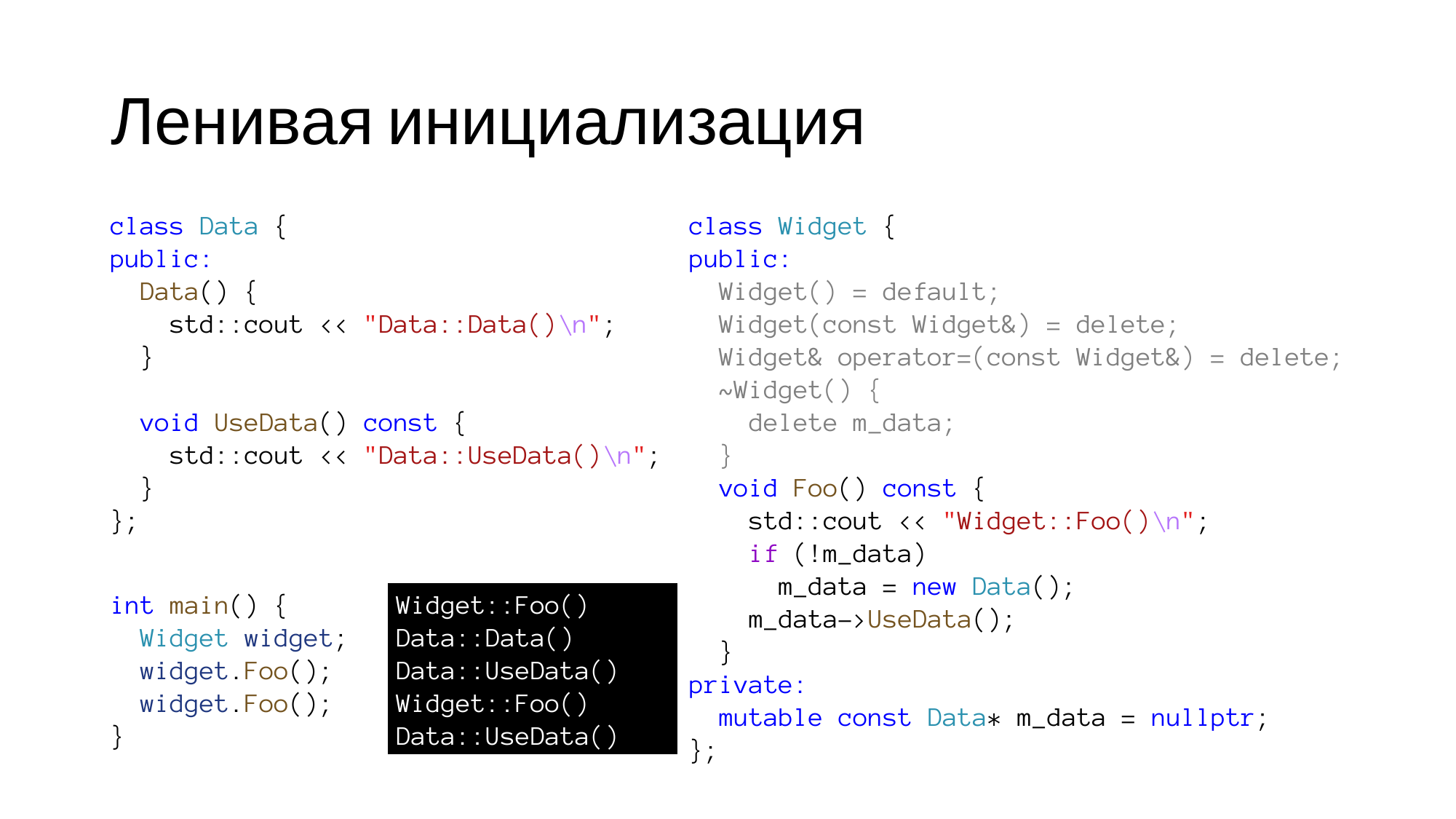

# Ленивая инициализация
class Data {
public:
  Data() {
    std::cout << "Data::Data()\n";
  }
  void UseData() const {
    std::cout << "Data::UseData()\n";
  }
};
class Widget {
public:
  Widget() = default;
  Widget(const Widget&) = delete;
  Widget& operator=(const Widget&) = delete;
  ~Widget() {
    delete m_data;
  }
  void Foo() const {
    std::cout << "Widget::Foo()\n";
    if (!m_data)
      m_data = new Data();
    m_data->UseData();
  }
private:
  mutable const Data* m_data = nullptr;
};
int main() {
  Widget widget;
  widget.Foo();
  widget.Foo();
}
Widget::Foo()
Data::Data()
Data::UseData()
Widget::Foo()
Data::UseData()